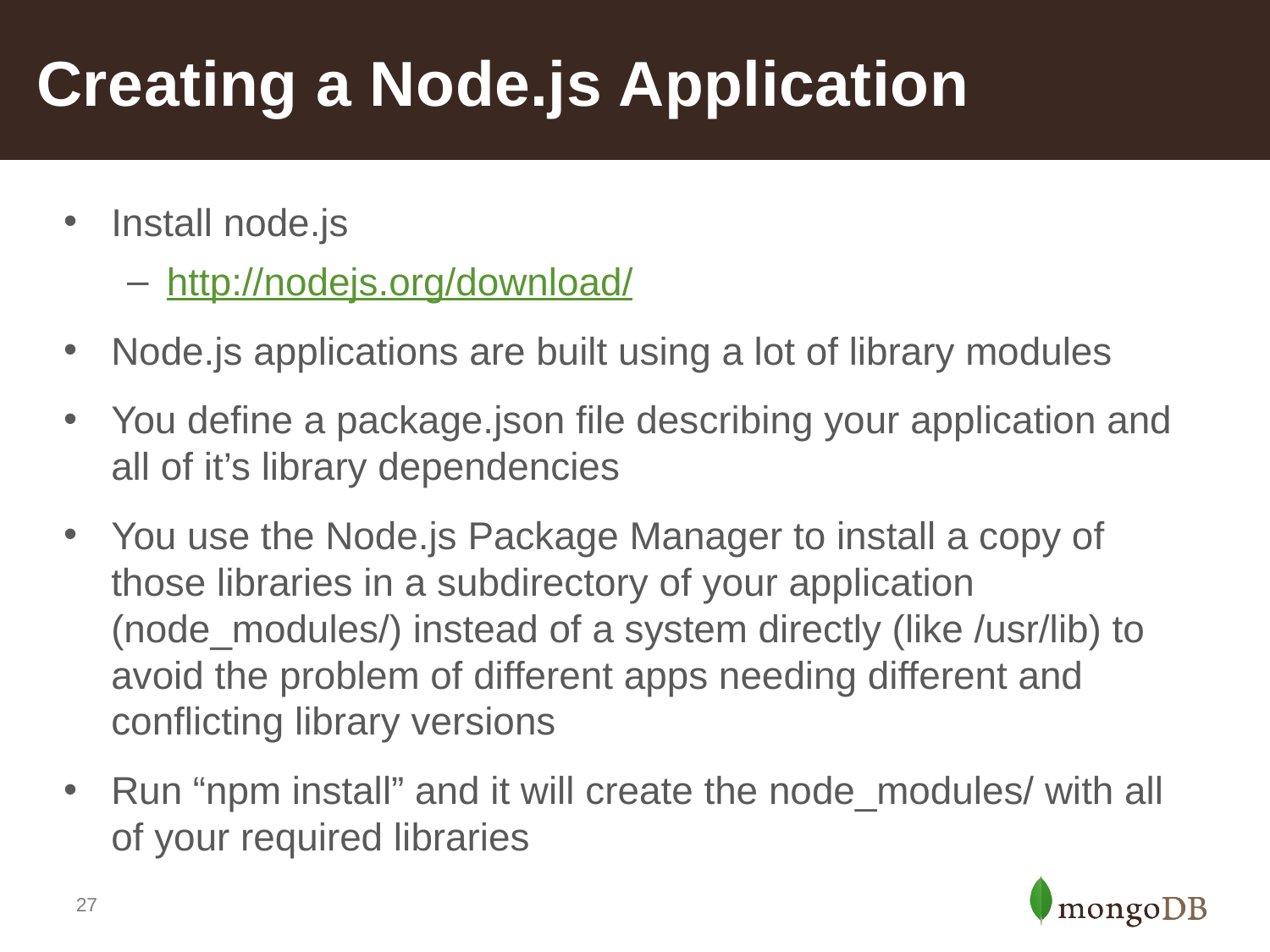

# Creating a Node.js Application
Install node.js
http://nodejs.org/download/
Node.js applications are built using a lot of library modules
You define a package.json file describing your application and all of it’s library dependencies
You use the Node.js Package Manager to install a copy of those libraries in a subdirectory of your application (node_modules/) instead of a system directly (like /usr/lib) to avoid the problem of different apps needing different and conflicting library versions
Run “npm install” and it will create the node_modules/ with all of your required libraries